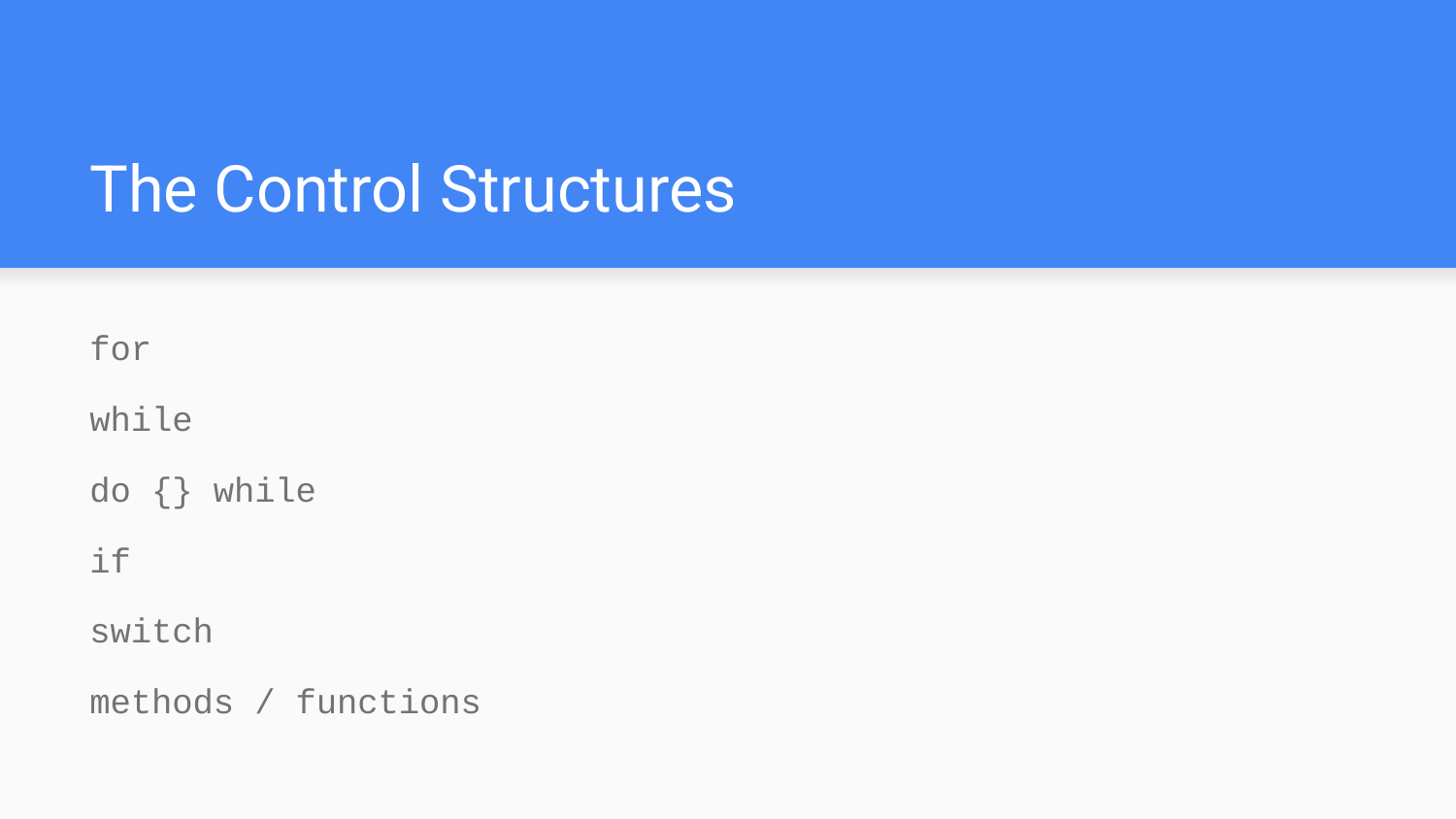

# The Control Structures
for
while
do {} while
if
switch
methods / functions